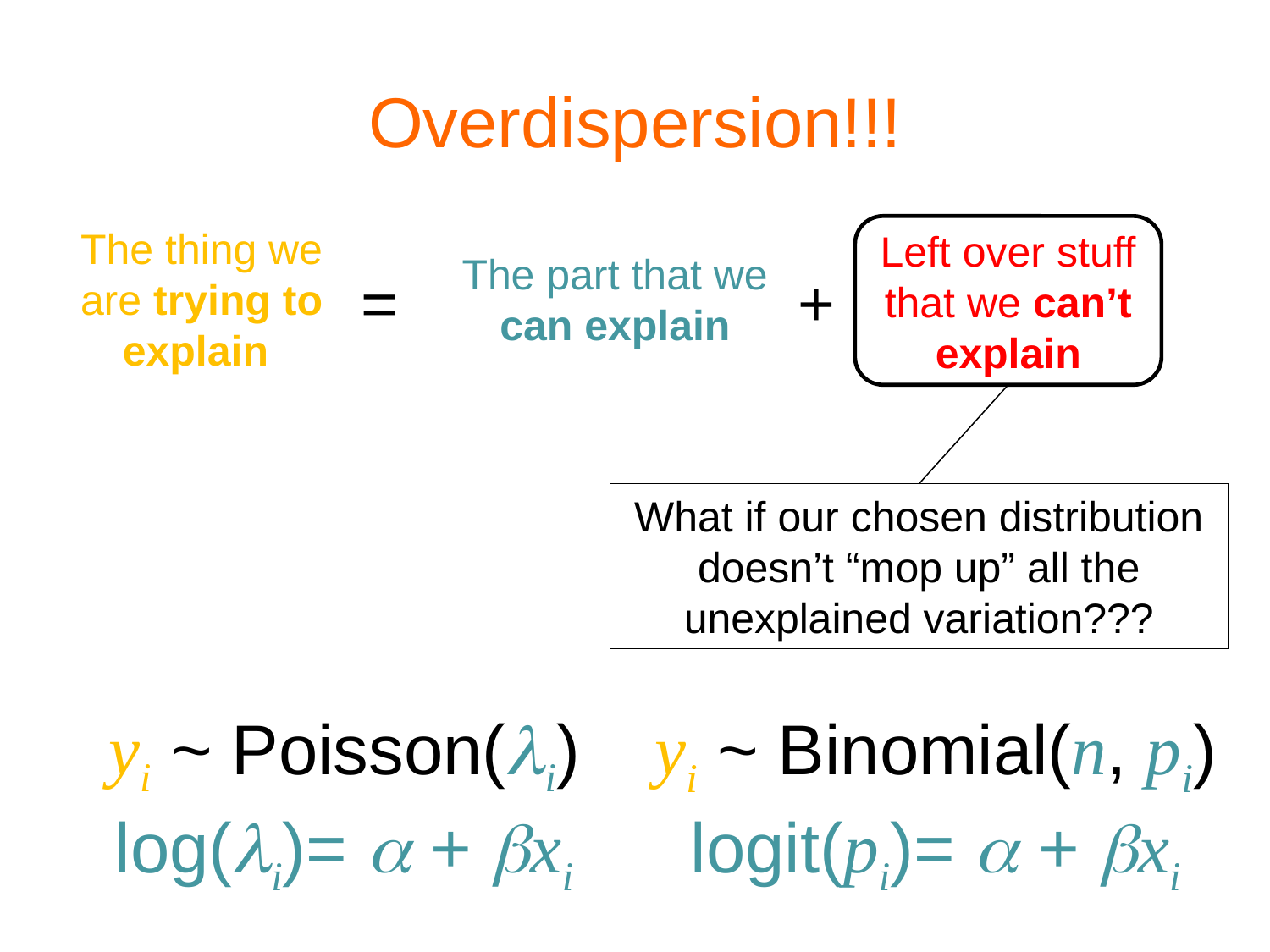

# Overdispersion!!!
The thing we are trying to explain

Left over stuff that we can’t explain
The part that we can explain
=
+
What if our chosen distribution doesn’t “mop up” all the unexplained variation???
yi ~ Poisson(λi)
yi ~ Binomial(n, pi)
log(λi)= α + βxi
logit(pi)= α + βxi